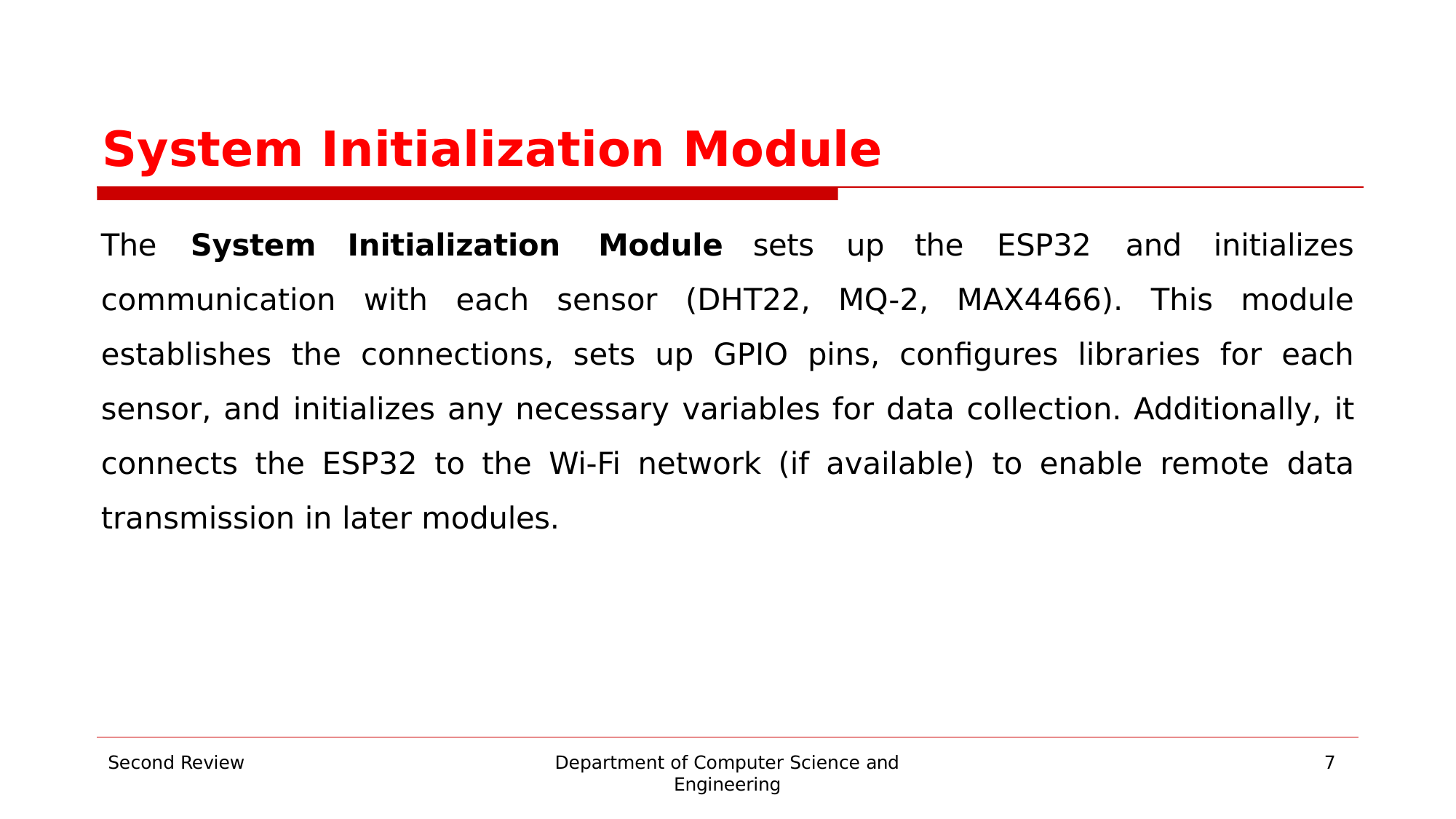

# System Initialization Module
The	System	Initialization	Module	sets	up
the	ESP32	and	initializes
communication  with  each  sensor  (DHT22,  MQ-2,  MAX4466).  This  module establishes  the  connections,  sets  up  GPIO  pins,  configures  libraries  for  each sensor, and initializes any necessary variables for data collection. Additionally, it connects the ESP32 to the Wi-Fi network (if available) to enable remote data transmission in later modules.
Second Review
Department of Computer Science and Engineering
7